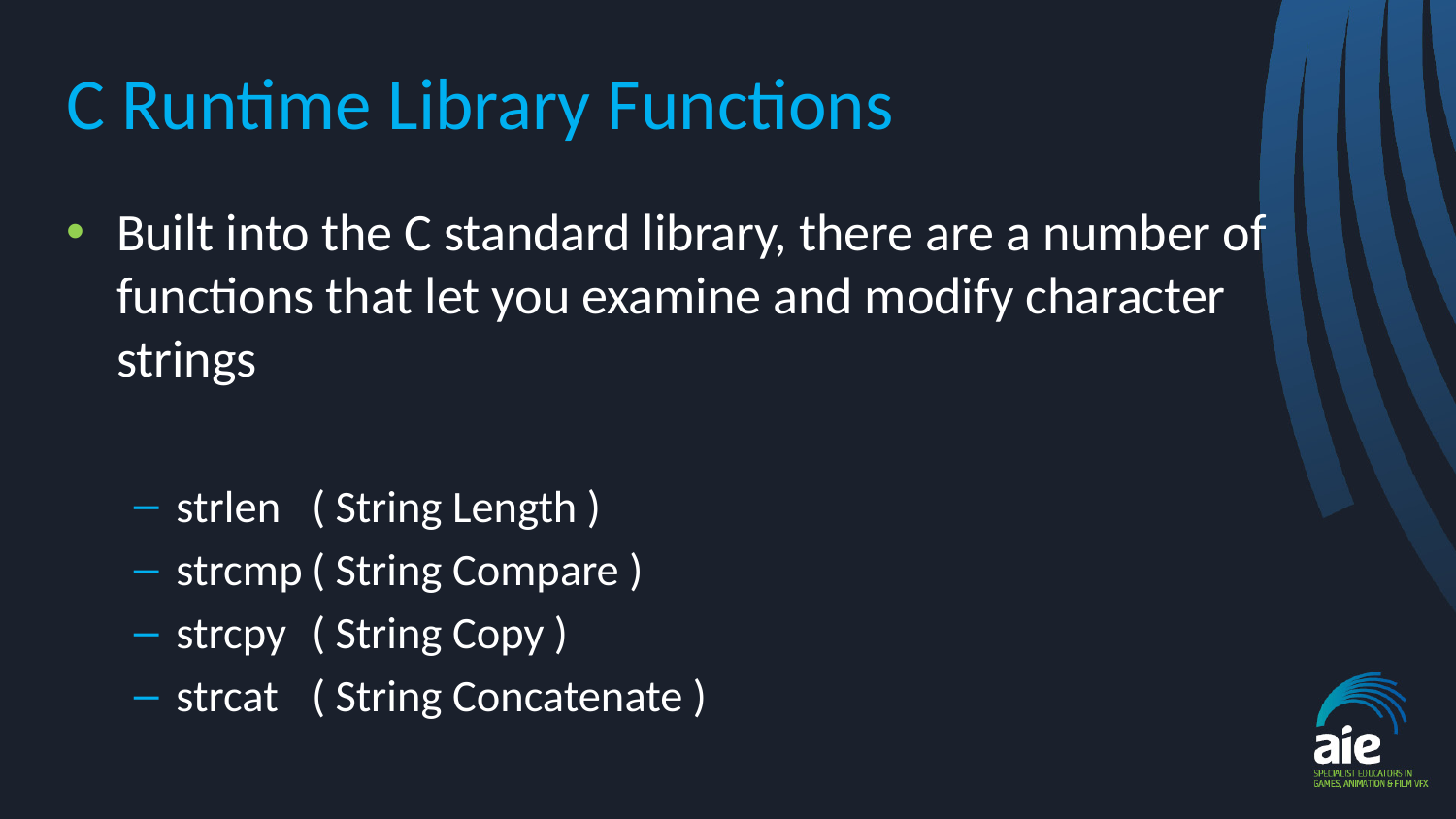

# C Runtime Library Functions
Built into the C standard library, there are a number of functions that let you examine and modify character strings

strlen	( String Length )
strcmp	( String Compare )
strcpy	( String Copy )
strcat	( String Concatenate )